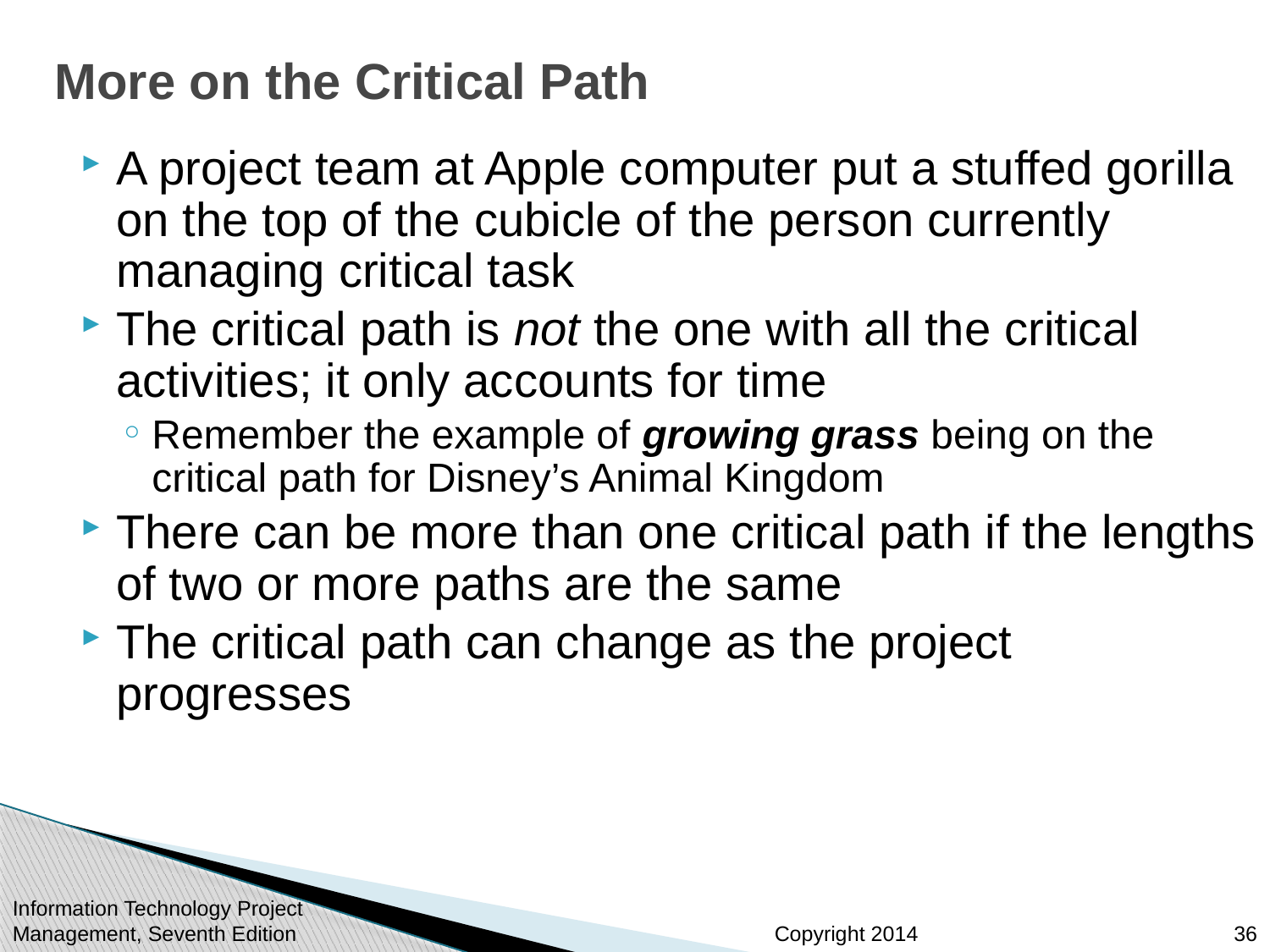

# More on the Critical Path
A project team at Apple computer put a stuffed gorilla on the top of the cubicle of the person currently managing critical task
The critical path is not the one with all the critical activities; it only accounts for time
Remember the example of growing grass being on the critical path for Disney’s Animal Kingdom
There can be more than one critical path if the lengths of two or more paths are the same
The critical path can change as the project progresses
36